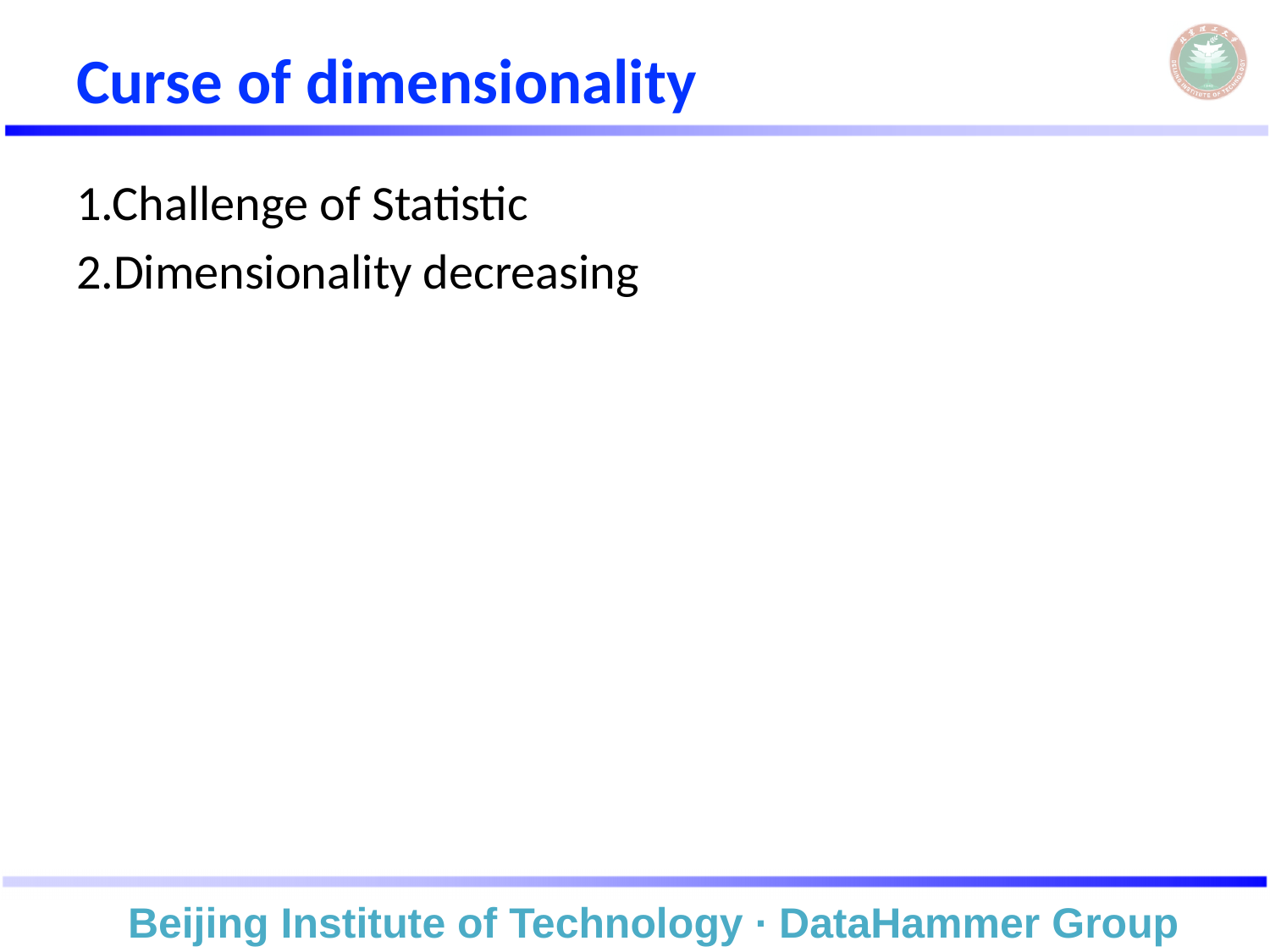

# Curse of dimensionality
1.Challenge of Statistic
2.Dimensionality decreasing